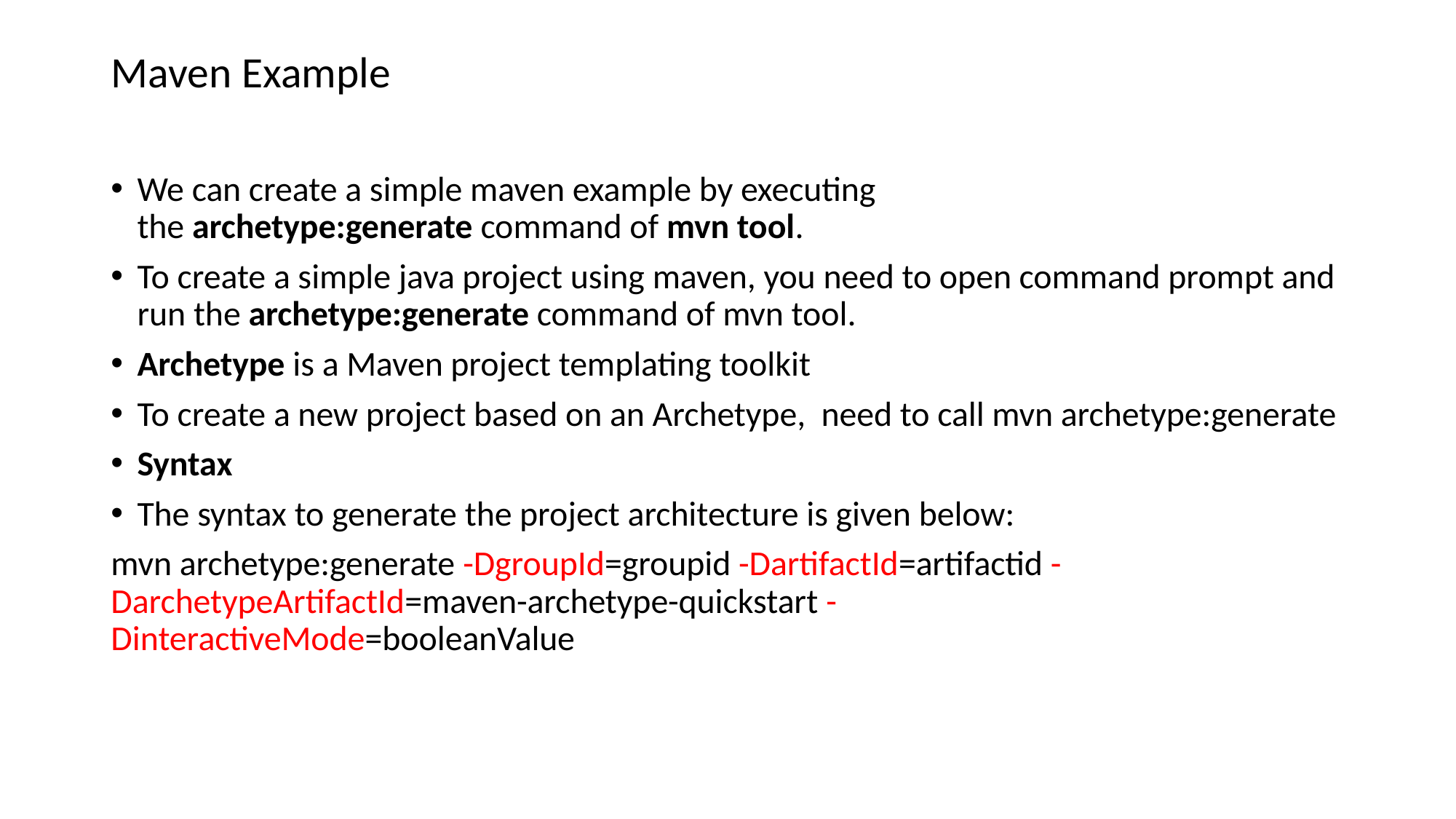

# Maven Example
We can create a simple maven example by executing the archetype:generate command of mvn tool.
To create a simple java project using maven, you need to open command prompt and run the archetype:generate command of mvn tool.
Archetype is a Maven project templating toolkit
To create a new project based on an Archetype,  need to call mvn archetype:generate
Syntax
The syntax to generate the project architecture is given below:
mvn archetype:generate -DgroupId=groupid -DartifactId=artifactid -DarchetypeArtifactId=maven-archetype-quickstart -			 DinteractiveMode=booleanValue